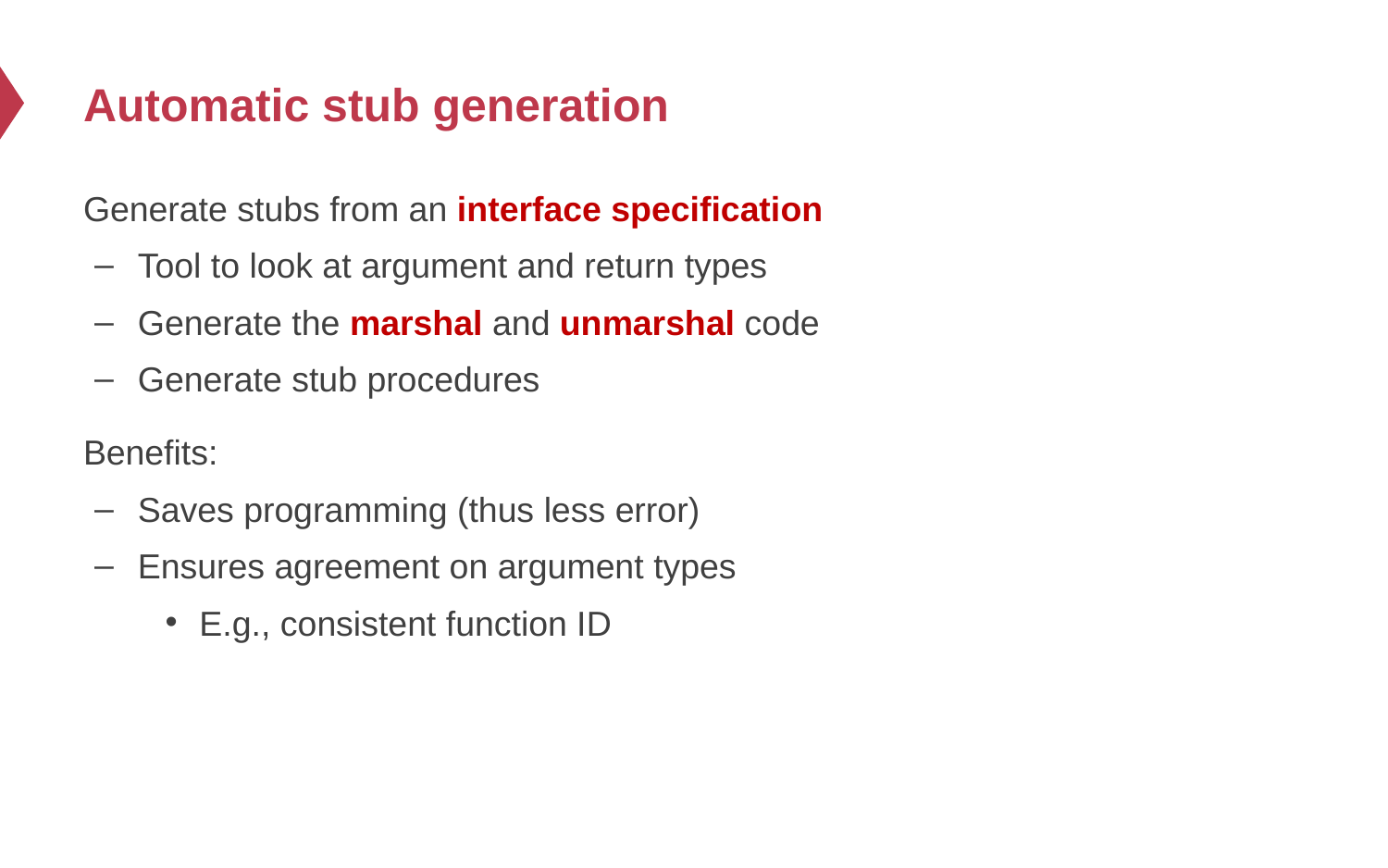

# Automatic stub generation
Generate stubs from an interface specification
Tool to look at argument and return types
Generate the marshal and unmarshal code
Generate stub procedures
Benefits:
Saves programming (thus less error)
Ensures agreement on argument types
E.g., consistent function ID
39